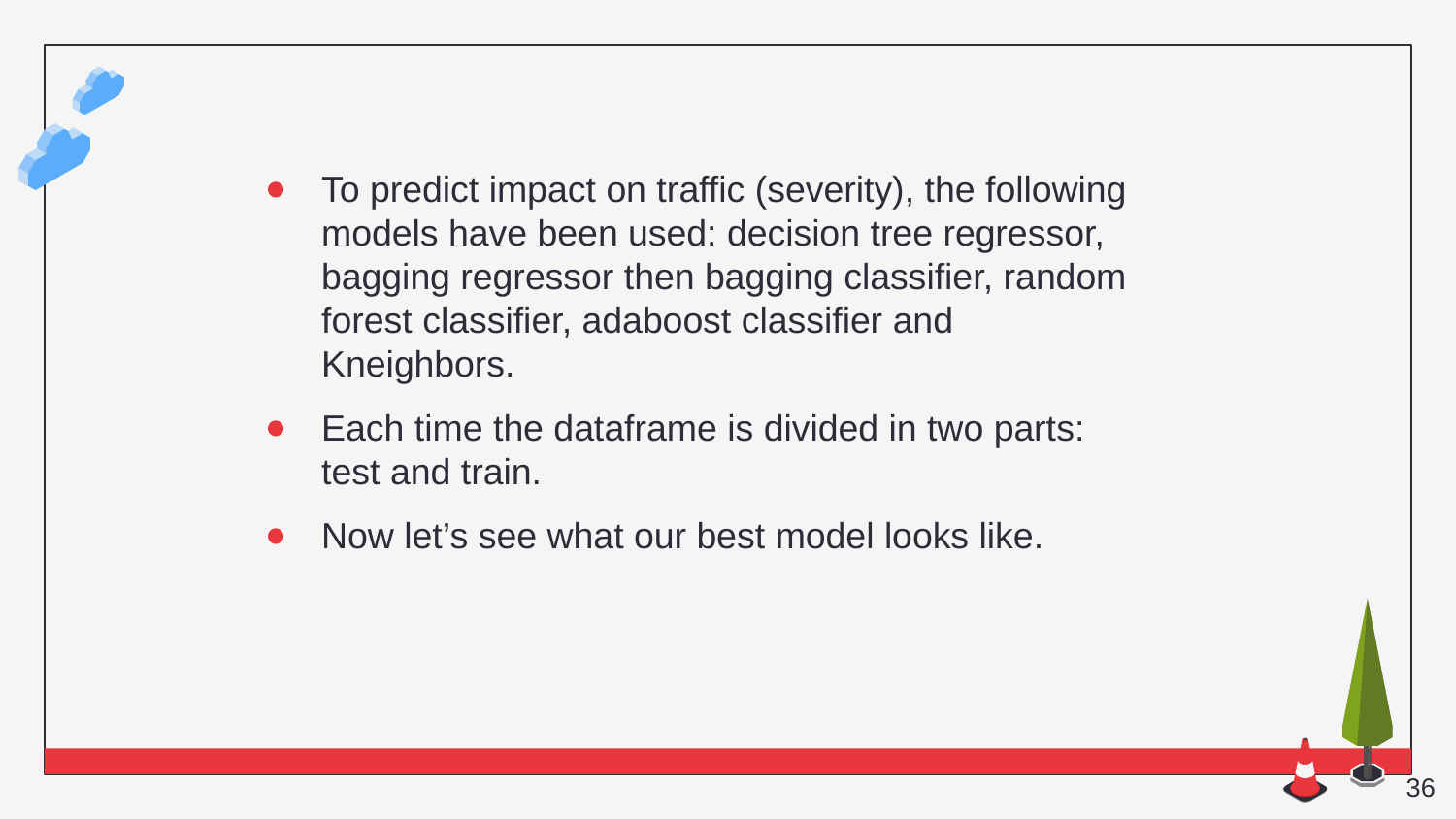

To predict impact on traffic (severity), the following models have been used: decision tree regressor, bagging regressor then bagging classifier, random forest classifier, adaboost classifier and Kneighbors.
Each time the dataframe is divided in two parts: test and train.
Now let’s see what our best model looks like.
36